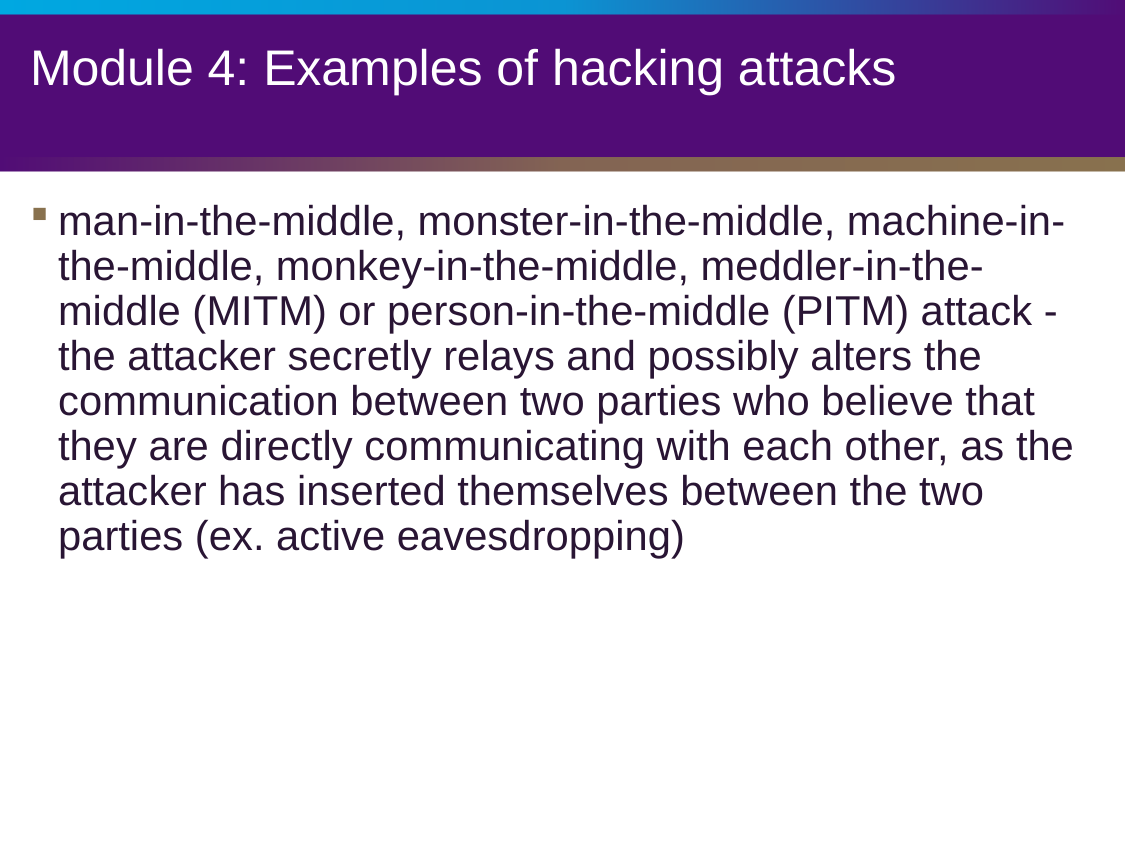

# Module 4: Examples of hacking attacks
man-in-the-middle, monster-in-the-middle, machine-in-the-middle, monkey-in-the-middle, meddler-in-the-middle (MITM) or person-in-the-middle (PITM) attack - the attacker secretly relays and possibly alters the communication between two parties who believe that they are directly communicating with each other, as the attacker has inserted themselves between the two parties (ex. active eavesdropping)